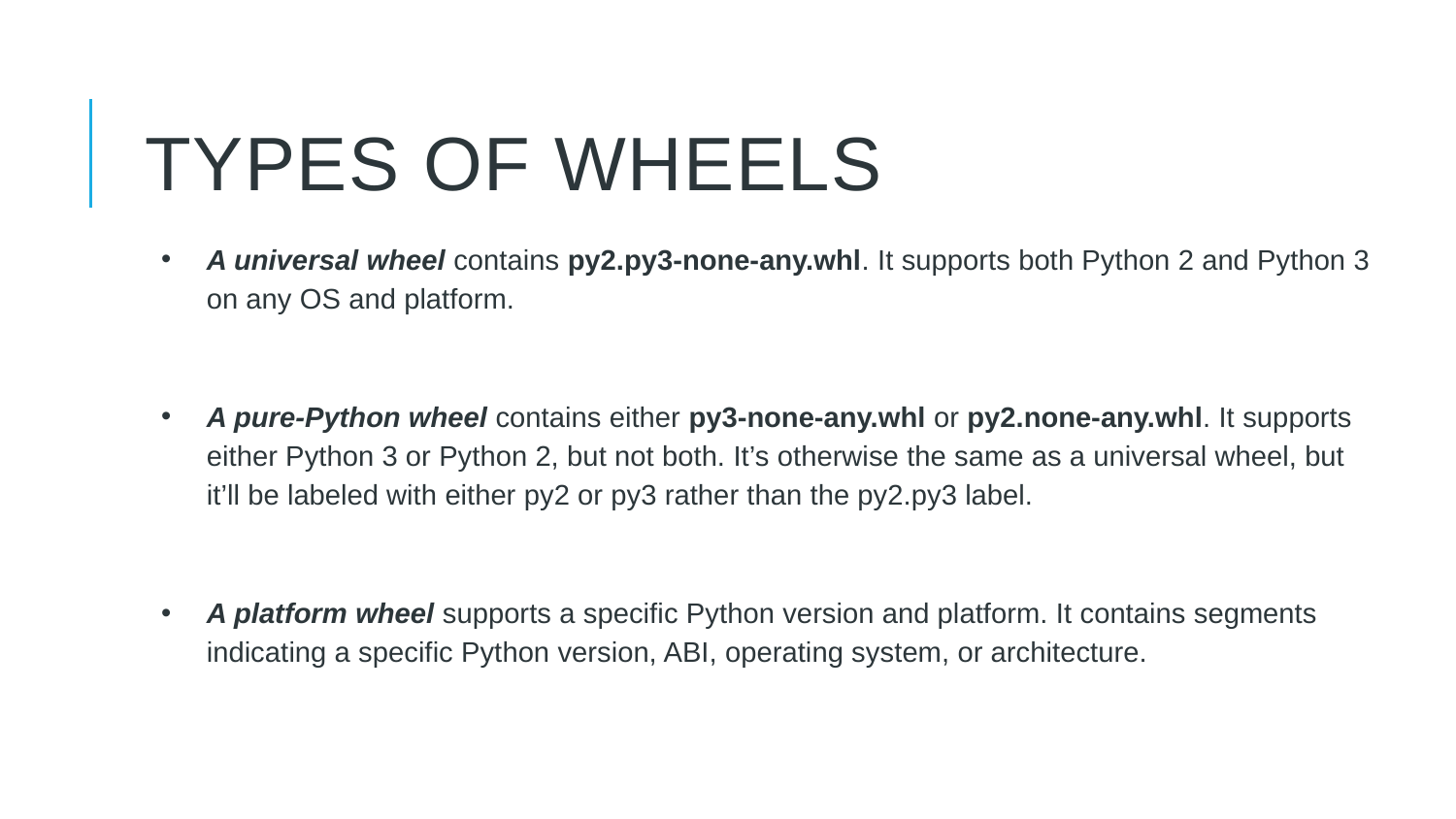

7
# TYPES OF Wheels
A universal wheel contains py2.py3-none-any.whl. It supports both Python 2 and Python 3 on any OS and platform.

A pure-Python wheel contains either py3-none-any.whl or py2.none-any.whl. It supports either Python 3 or Python 2, but not both. It’s otherwise the same as a universal wheel, but it’ll be labeled with either py2 or py3 rather than the py2.py3 label.

A platform wheel supports a specific Python version and platform. It contains segments indicating a specific Python version, ABI, operating system, or architecture.